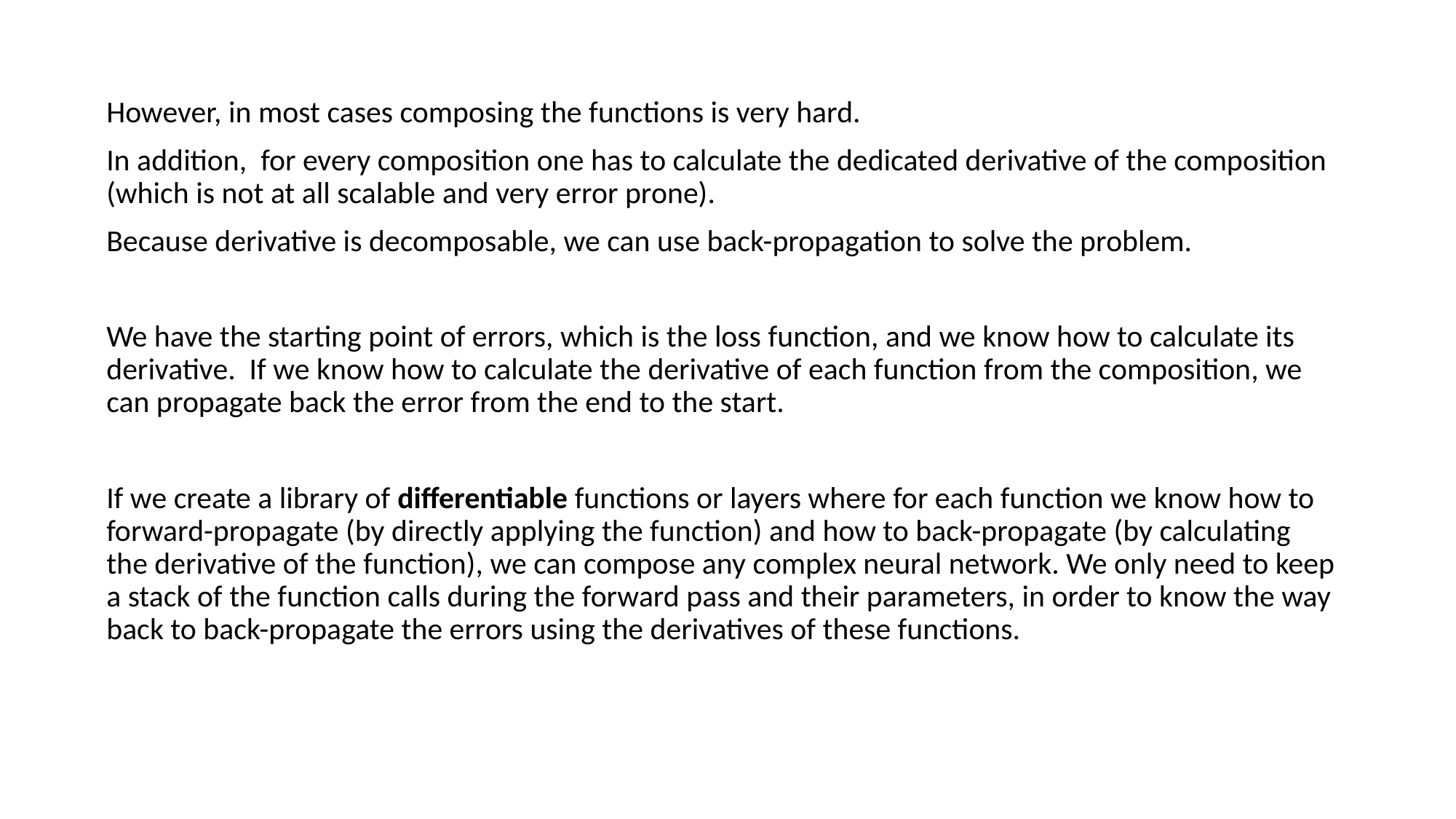

However, in most cases composing the functions is very hard.
In addition,  for every composition one has to calculate the dedicated derivative of the composition (which is not at all scalable and very error prone).
Because derivative is decomposable, we can use back-propagation to solve the problem.

We have the starting point of errors, which is the loss function, and we know how to calculate its derivative.  If we know how to calculate the derivative of each function from the composition, we can propagate back the error from the end to the start.

If we create a library of differentiable functions or layers where for each function we know how to forward-propagate (by directly applying the function) and how to back-propagate (by calculating the derivative of the function), we can compose any complex neural network. We only need to keep a stack of the function calls during the forward pass and their parameters, in order to know the way back to back-propagate the errors using the derivatives of these functions.